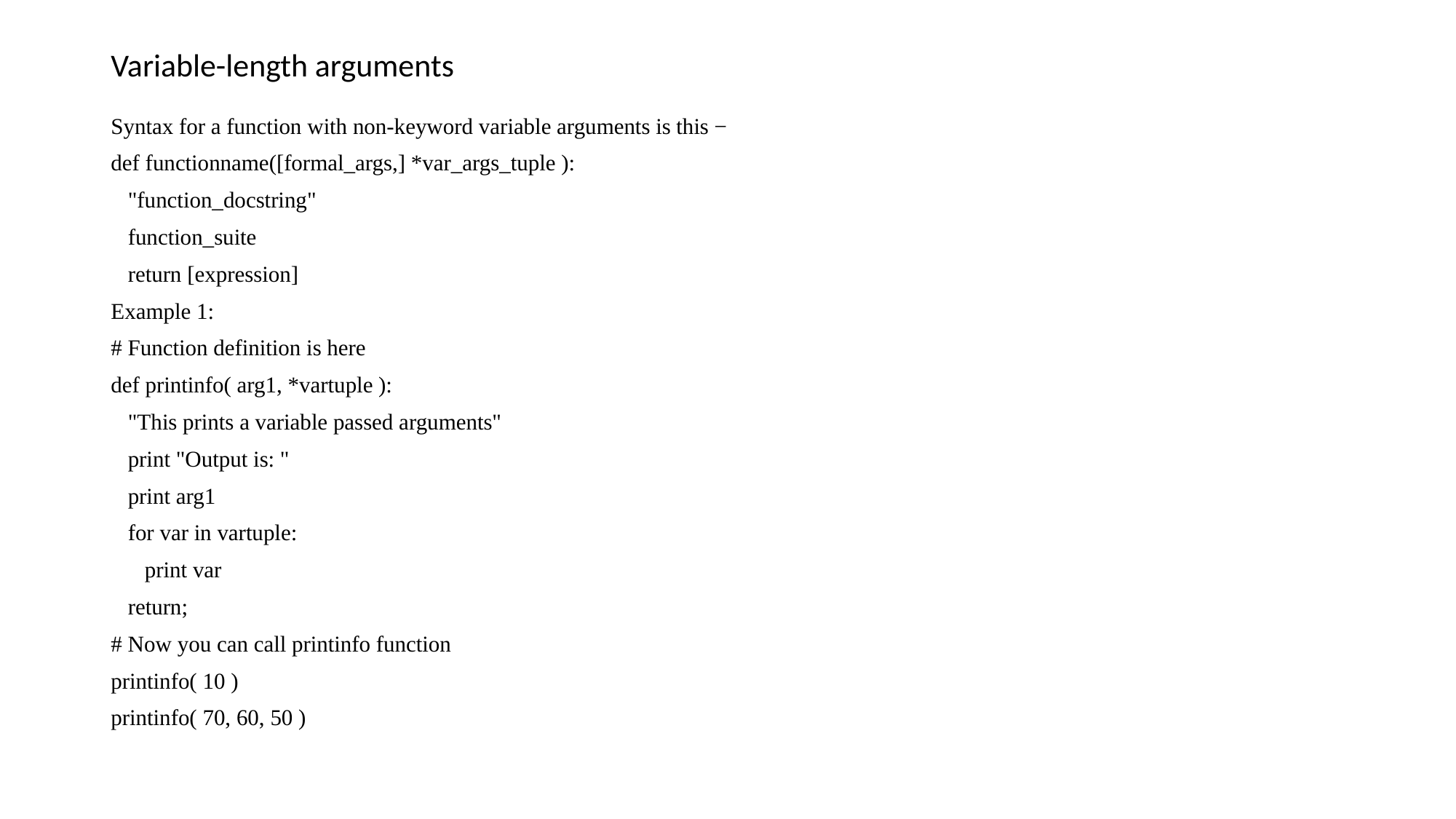

# Variable-length arguments
Syntax for a function with non-keyword variable arguments is this −
def functionname([formal_args,] *var_args_tuple ):
   "function_docstring"
   function_suite
   return [expression]
Example 1:
# Function definition is here
def printinfo( arg1, *vartuple ):
   "This prints a variable passed arguments"
   print "Output is: "
   print arg1
   for var in vartuple:
      print var
   return;
# Now you can call printinfo function
printinfo( 10 )
printinfo( 70, 60, 50 )